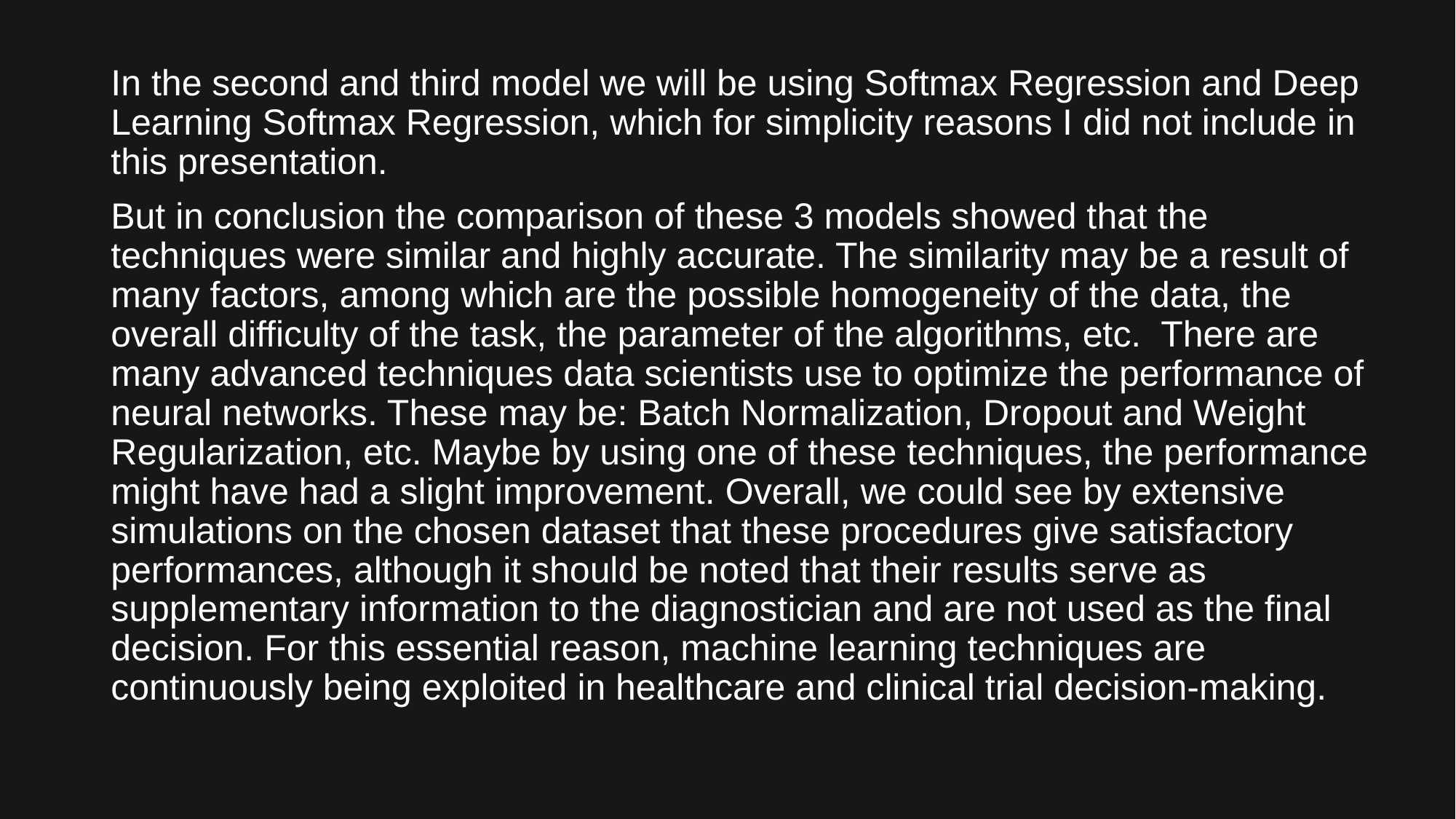

In the second and third model we will be using Softmax Regression and Deep Learning Softmax Regression, which for simplicity reasons I did not include in this presentation.
But in conclusion the comparison of these 3 models showed that the techniques were similar and highly accurate. The similarity may be a result of many factors, among which are the possible homogeneity of the data, the overall difficulty of the task, the parameter of the algorithms, etc.  There are many advanced techniques data scientists use to optimize the performance of neural networks. These may be: Batch Normalization, Dropout and Weight Regularization, etc. Maybe by using one of these techniques, the performance might have had a slight improvement. Overall, we could see by extensive simulations on the chosen dataset that these procedures give satisfactory performances, although it should be noted that their results serve as supplementary information to the diagnostician and are not used as the final decision. For this essential reason, machine learning techniques are continuously being exploited in healthcare and clinical trial decision-making.